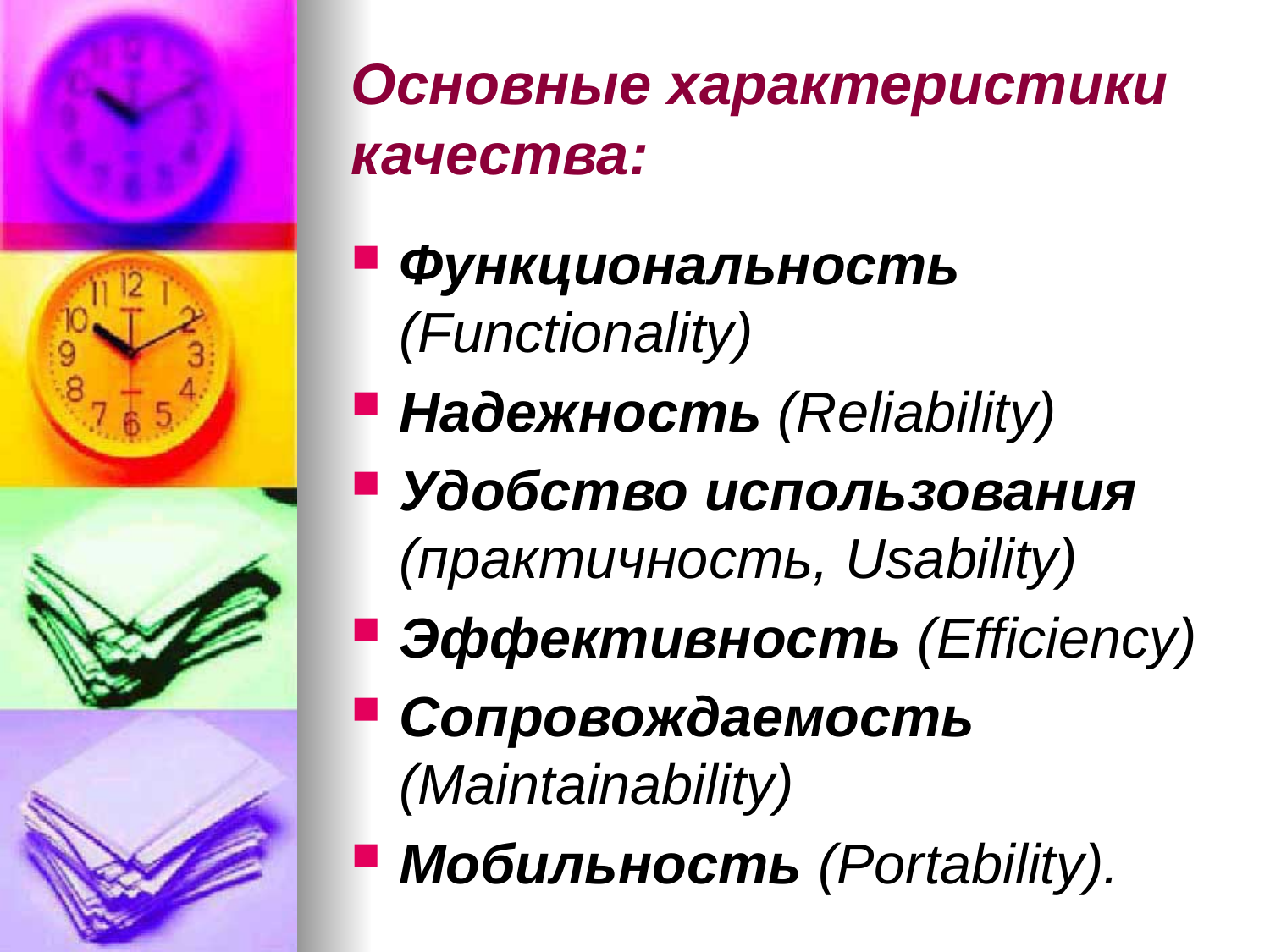

# Основные характеристики качества:
Функциональность (Functionality)
Надежность (Reliability)
Удобство использования (практичность, Usability)
Эффективность (Efficiency)
Сопровождаемость (Maintainability)
Мобильность (Portability).